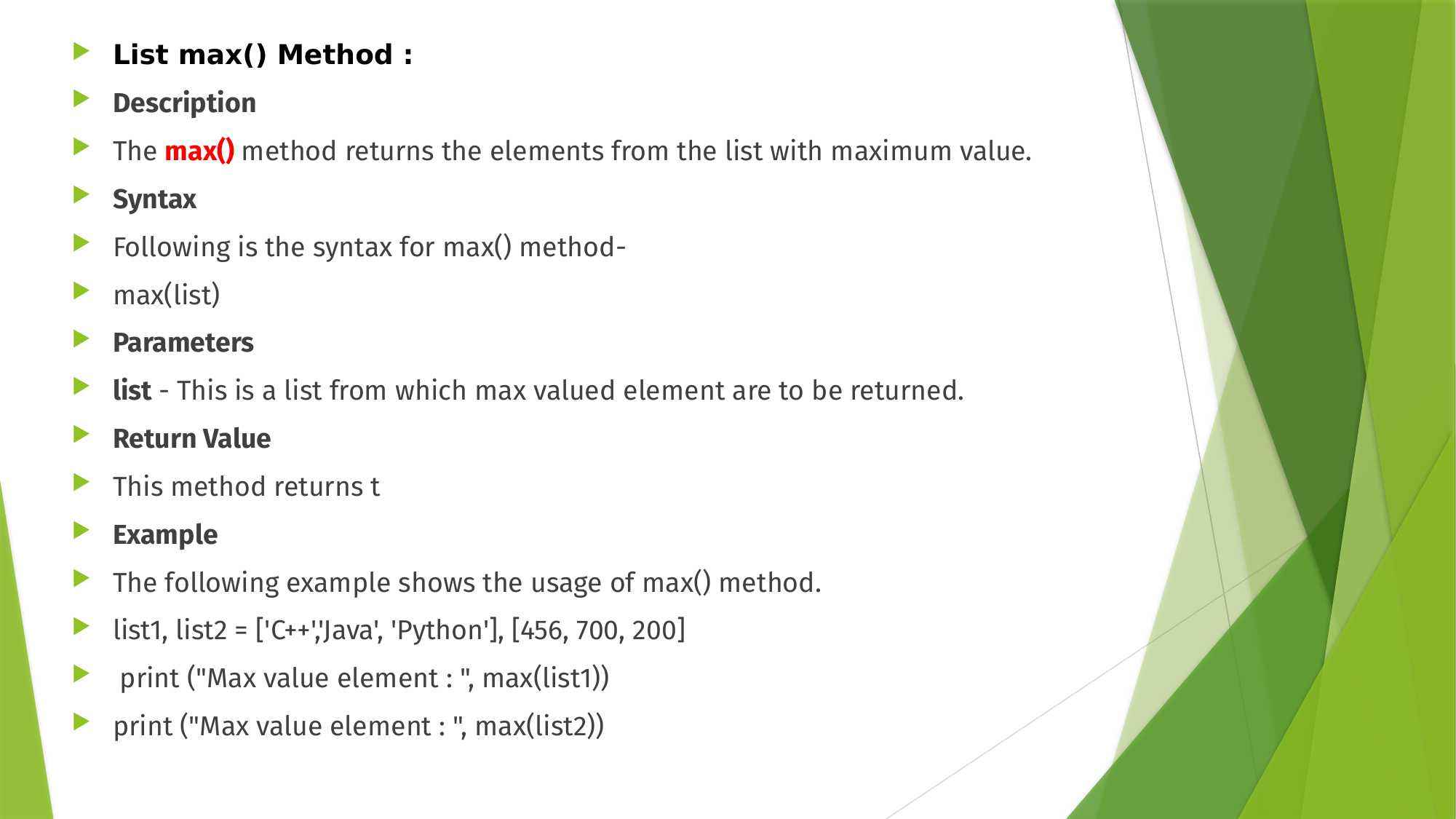

List max() Method :
Description
The max() method returns the elements from the list with maximum value.
Syntax
Following is the syntax for max() method-
max(list)
Parameters
list - This is a list from which max valued element are to be returned.
Return Value
This method returns t
Example
The following example shows the usage of max() method.
list1, list2 = ['C++','Java', 'Python'], [456, 700, 200]
 print ("Max value element : ", max(list1))
print ("Max value element : ", max(list2))